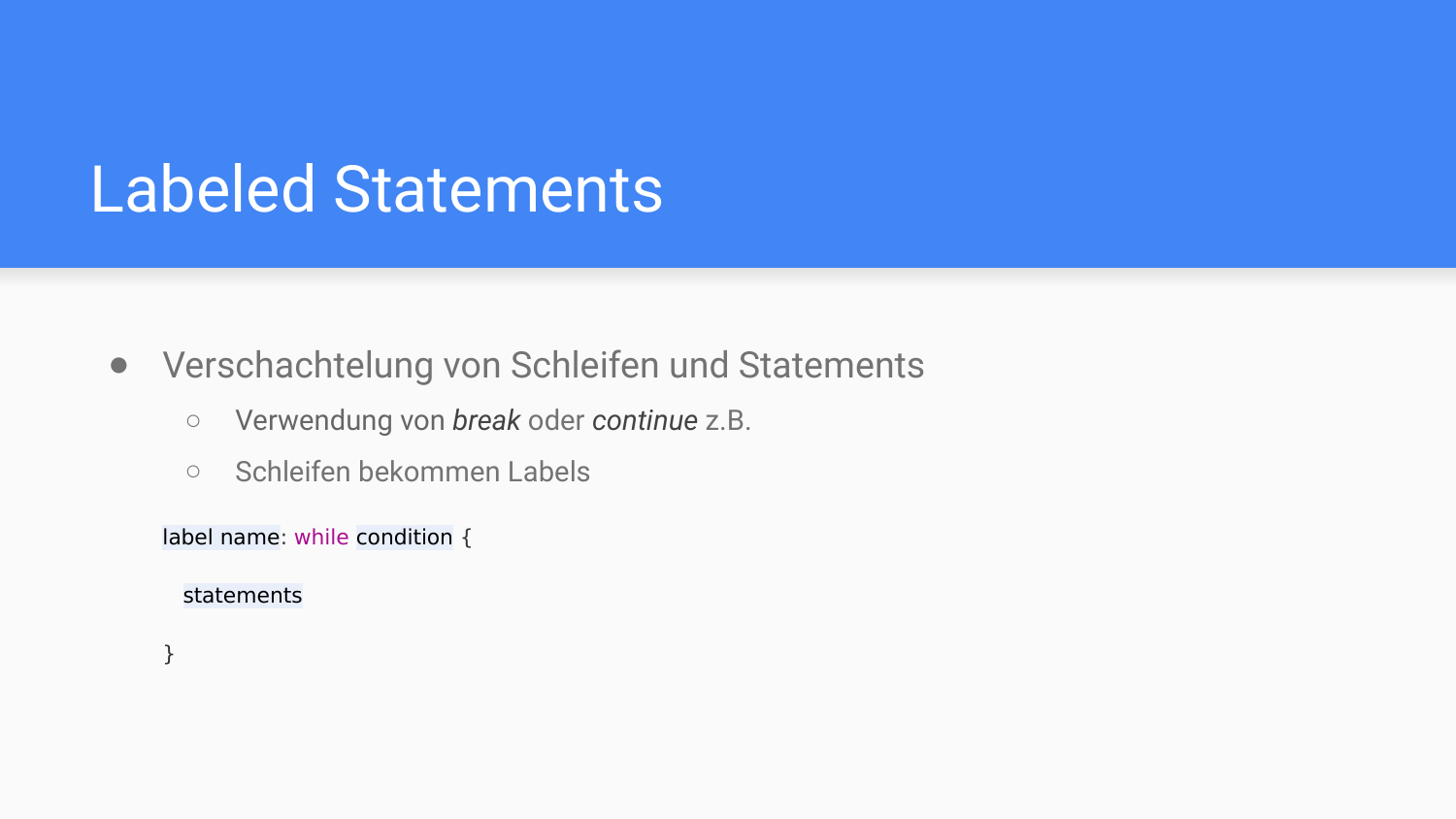

# Labeled Statements
Verschachtelung von Schleifen und Statements
Verwendung von break oder continue z.B.
Schleifen bekommen Labels
label name: while condition {
   statements
}